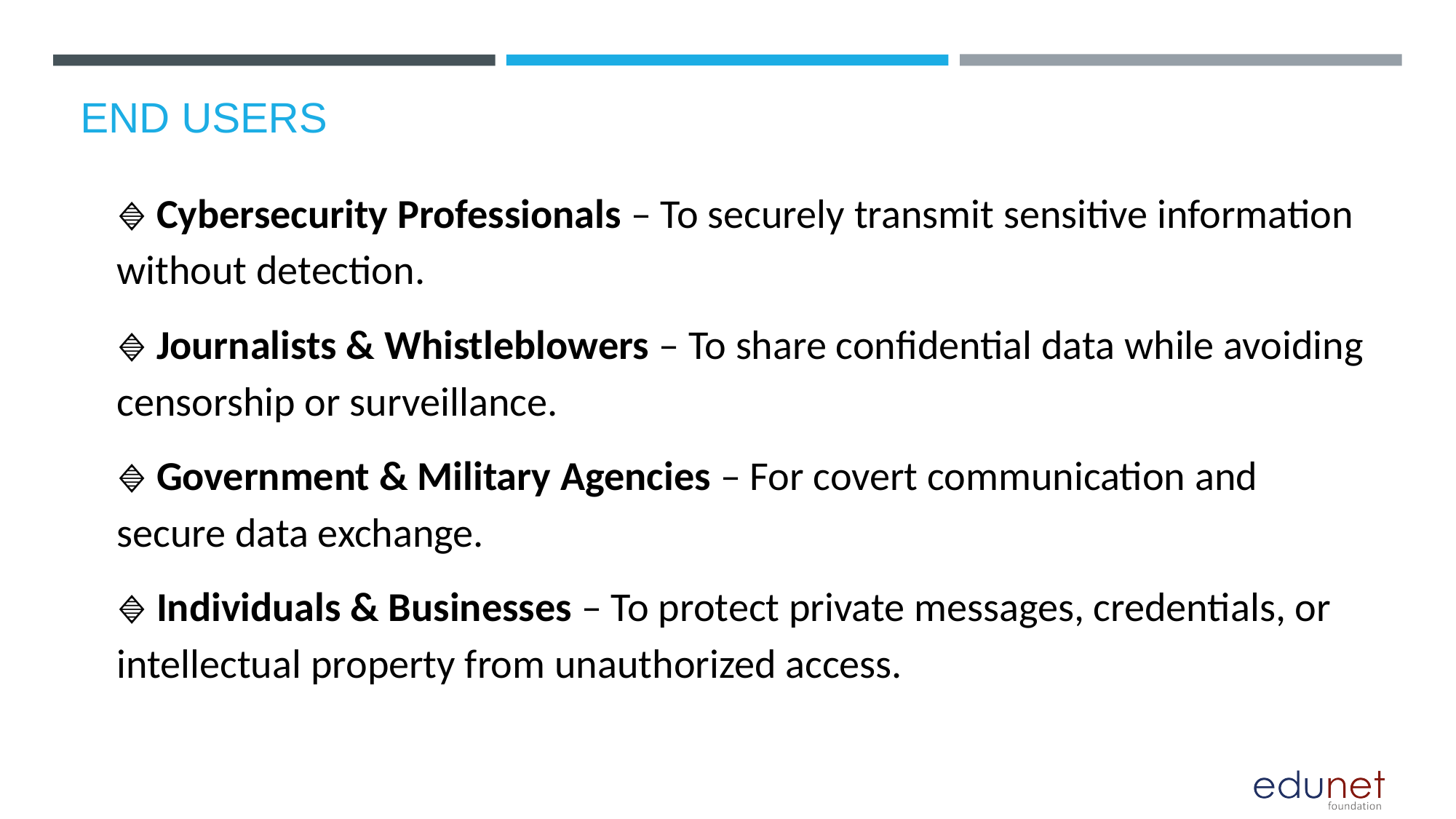

# END USERS
🔹 Cybersecurity Professionals – To securely transmit sensitive information without detection.
🔹 Journalists & Whistleblowers – To share confidential data while avoiding censorship or surveillance.
🔹 Government & Military Agencies – For covert communication and secure data exchange.
🔹 Individuals & Businesses – To protect private messages, credentials, or intellectual property from unauthorized access.